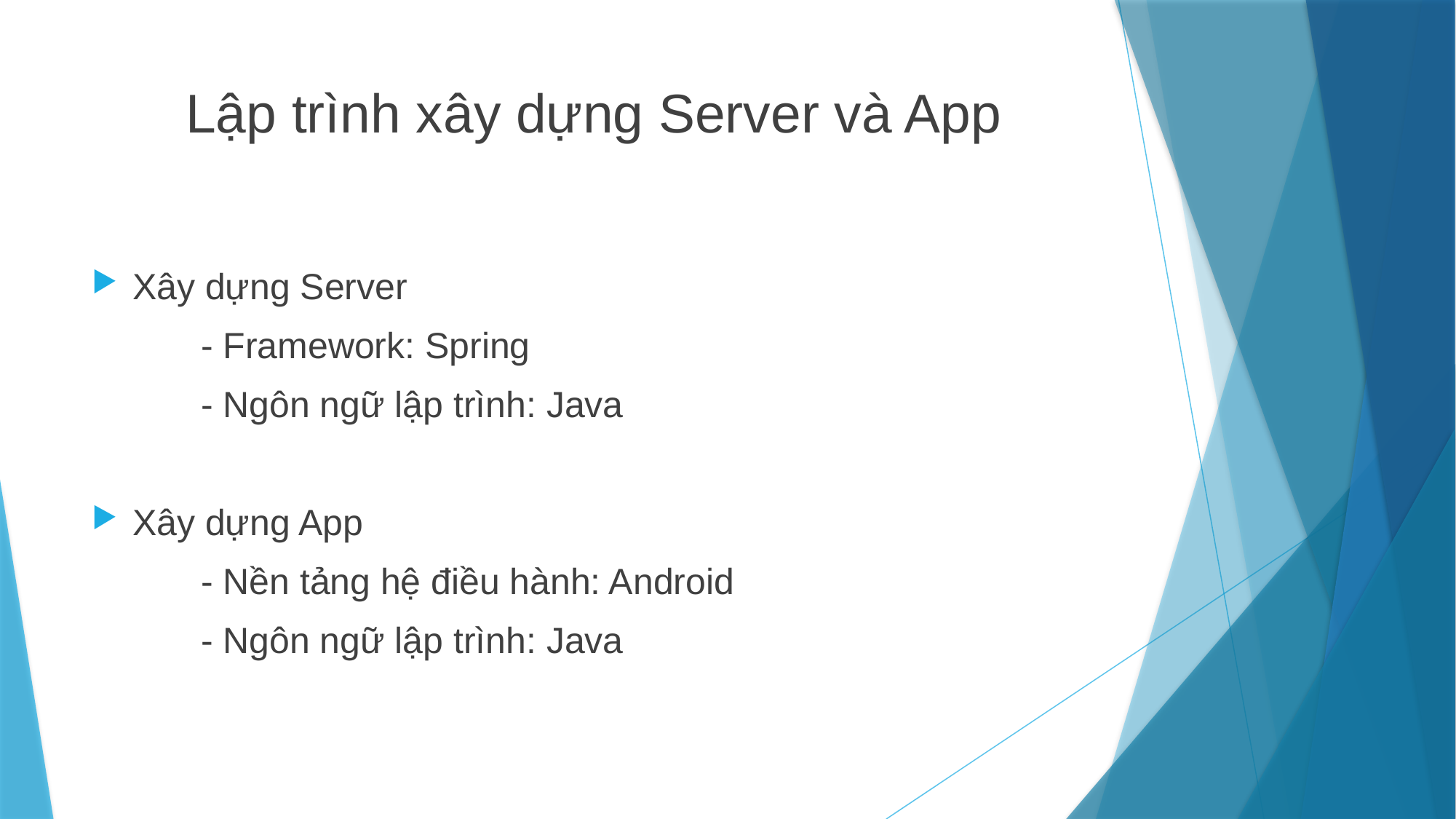

# Lập trình xây dựng Server và App
Xây dựng Server
	- Framework: Spring
	- Ngôn ngữ lập trình: Java

Xây dựng App
 	- Nền tảng hệ điều hành: Android
	- Ngôn ngữ lập trình: Java